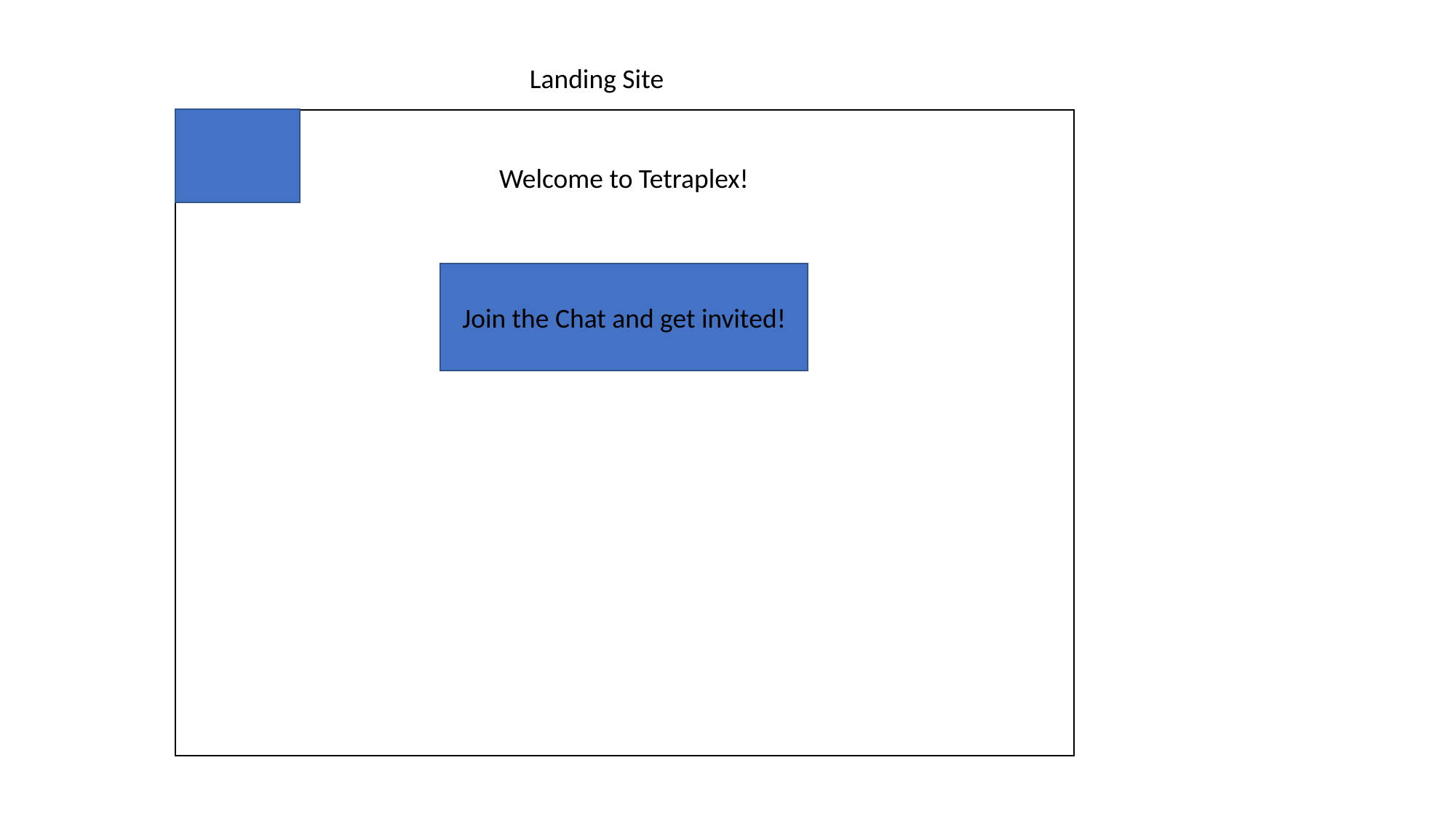

Landing Site

Welcome to Tetraplex!
Join the Chat and get invited!